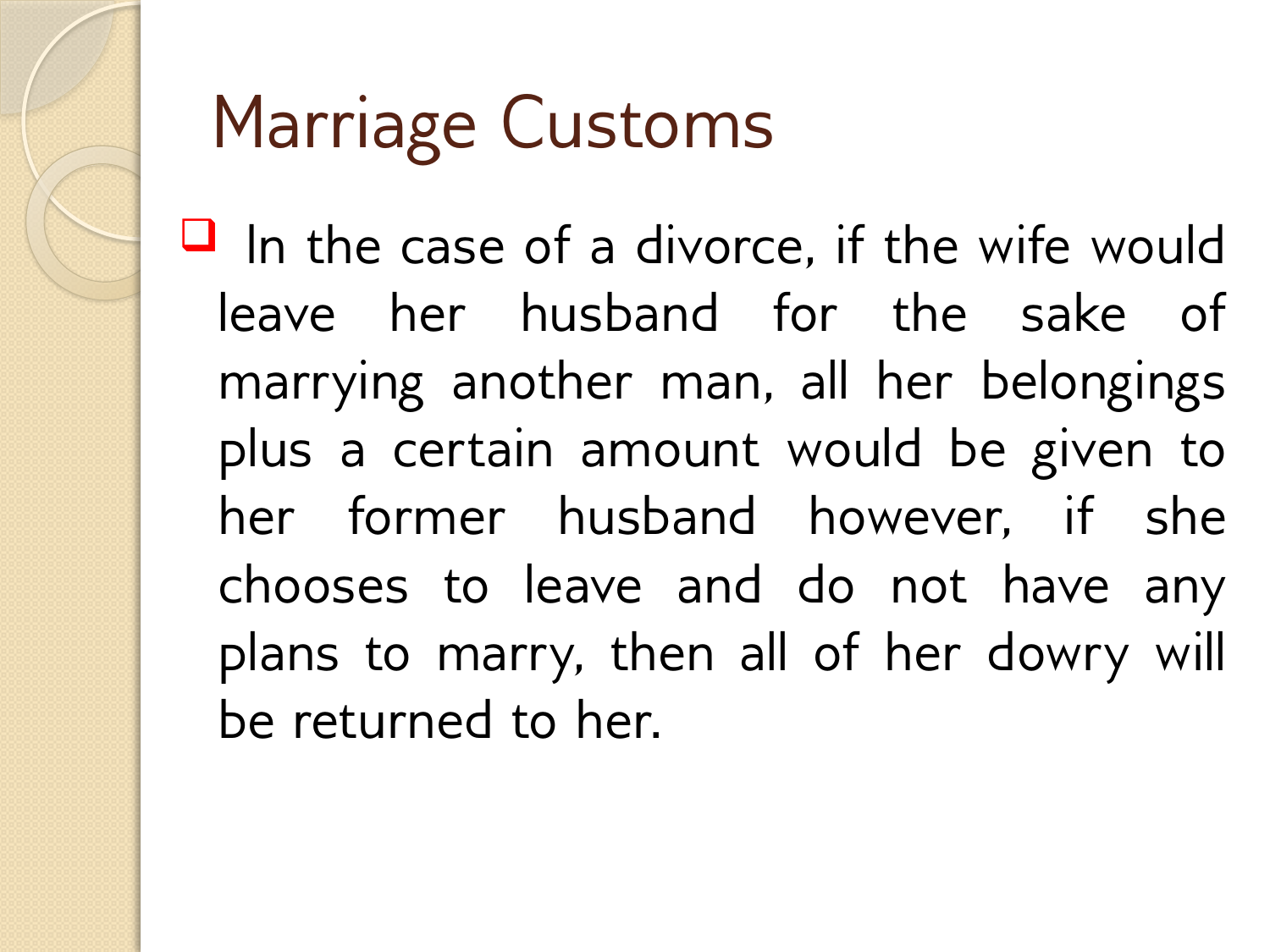

# Marriage Customs
  In the case of a divorce, if the wife would leave her husband for the sake of marrying another man, all her belongings plus a certain amount would be given to her former husband however, if she chooses to leave and do not have any plans to marry, then all of her dowry will be returned to her.